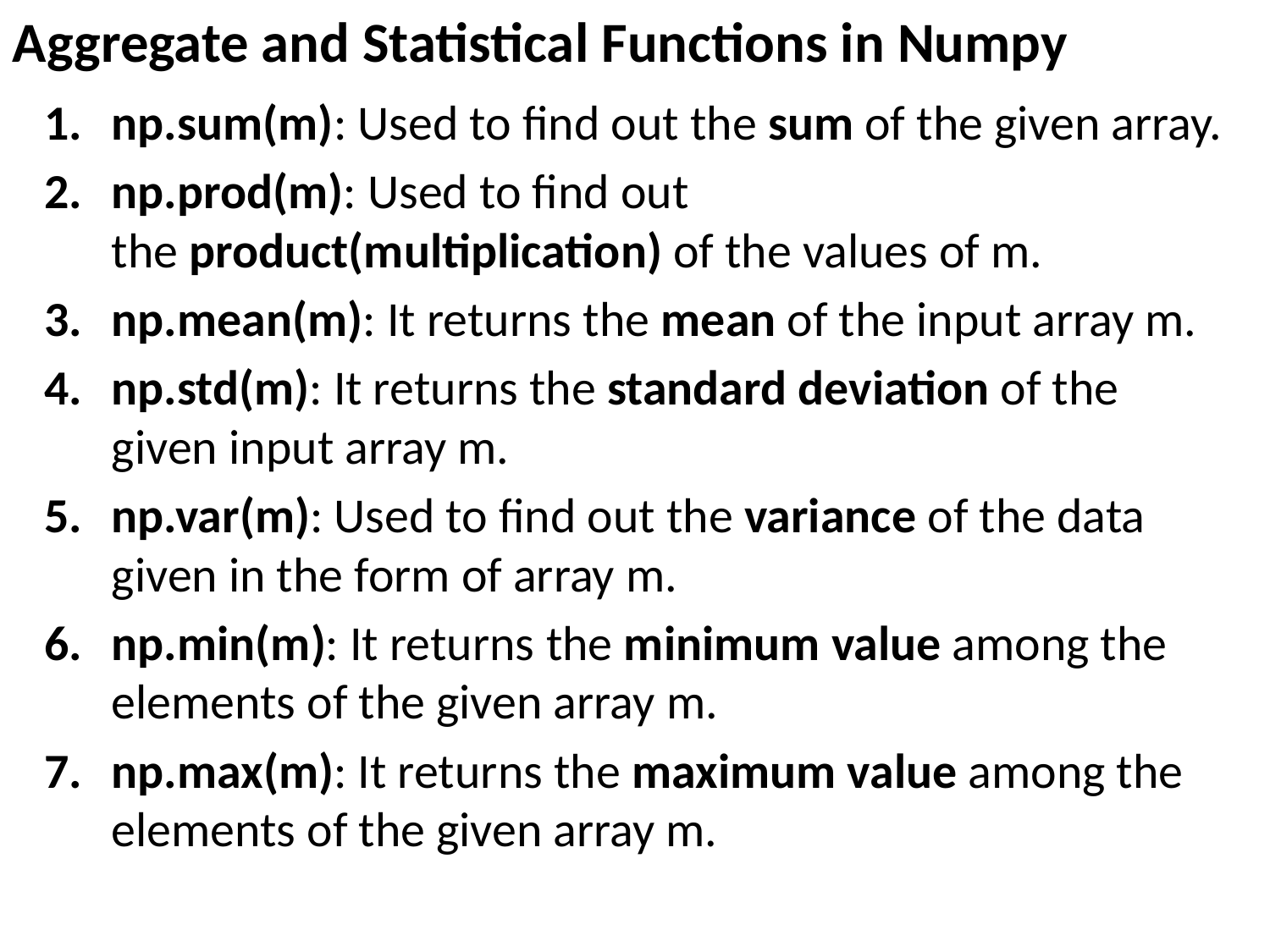

Aggregate and Statistical Functions in Numpy
np.sum(m): Used to find out the sum of the given array.
np.prod(m): Used to find out the product(multiplication) of the values of m.
np.mean(m): It returns the mean of the input array m.
np.std(m): It returns the standard deviation of the given input array m.
np.var(m): Used to find out the variance of the data given in the form of array m.
np.min(m): It returns the minimum value among the elements of the given array m.
np.max(m): It returns the maximum value among the elements of the given array m.